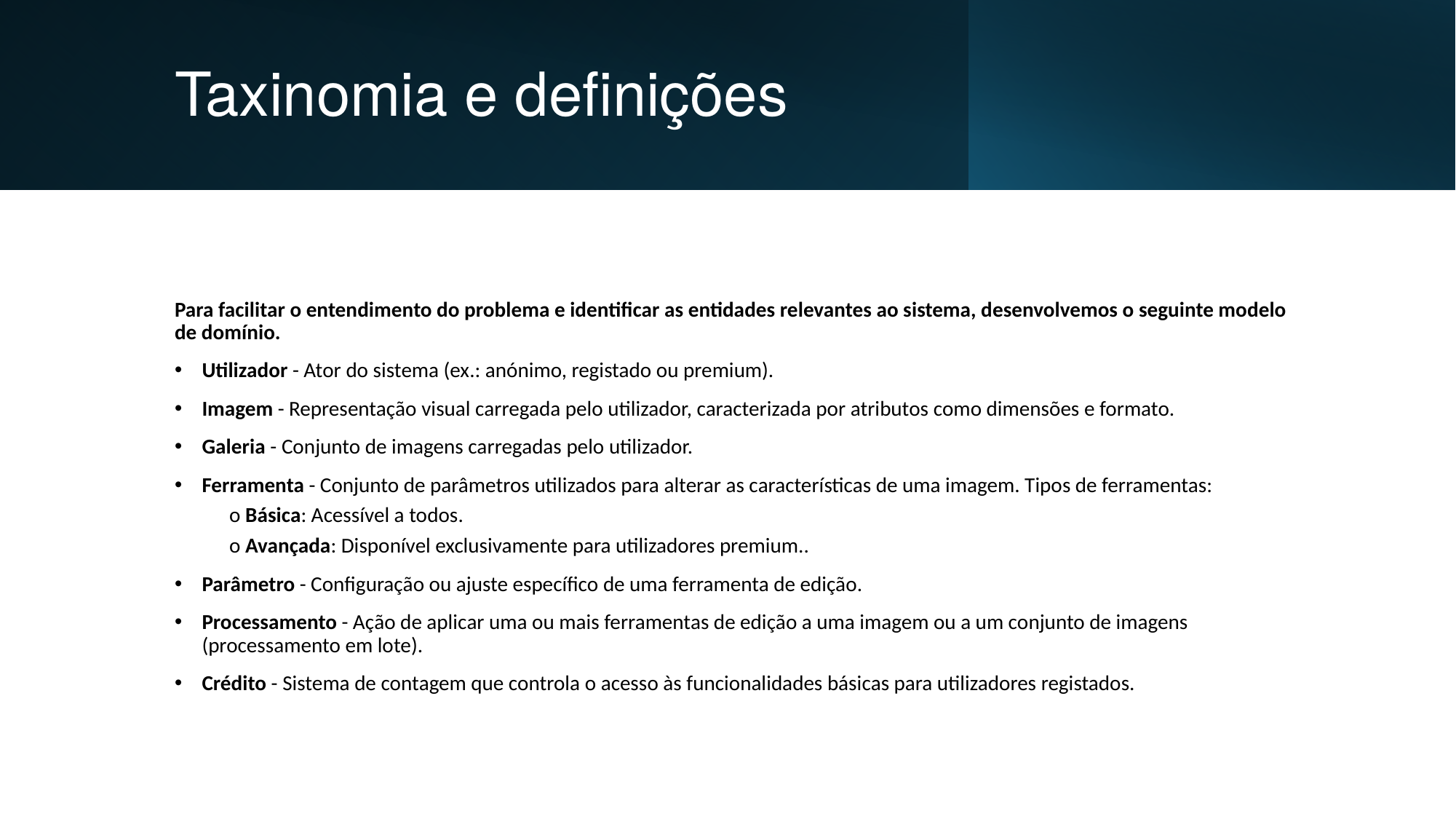

# Taxinomia e definições
Para facilitar o entendimento do problema e identificar as entidades relevantes ao sistema, desenvolvemos o seguinte modelo de domínio.
Utilizador - Ator do sistema (ex.: anónimo, registado ou premium).
Imagem - Representação visual carregada pelo utilizador, caracterizada por atributos como dimensões e formato.
Galeria - Conjunto de imagens carregadas pelo utilizador.
Ferramenta - Conjunto de parâmetros utilizados para alterar as características de uma imagem. Tipos de ferramentas:
o Básica: Acessível a todos.
o Avançada: Disponível exclusivamente para utilizadores premium..
Parâmetro - Configuração ou ajuste específico de uma ferramenta de edição.
Processamento - Ação de aplicar uma ou mais ferramentas de edição a uma imagem ou a um conjunto de imagens (processamento em lote).
Crédito - Sistema de contagem que controla o acesso às funcionalidades básicas para utilizadores registados.